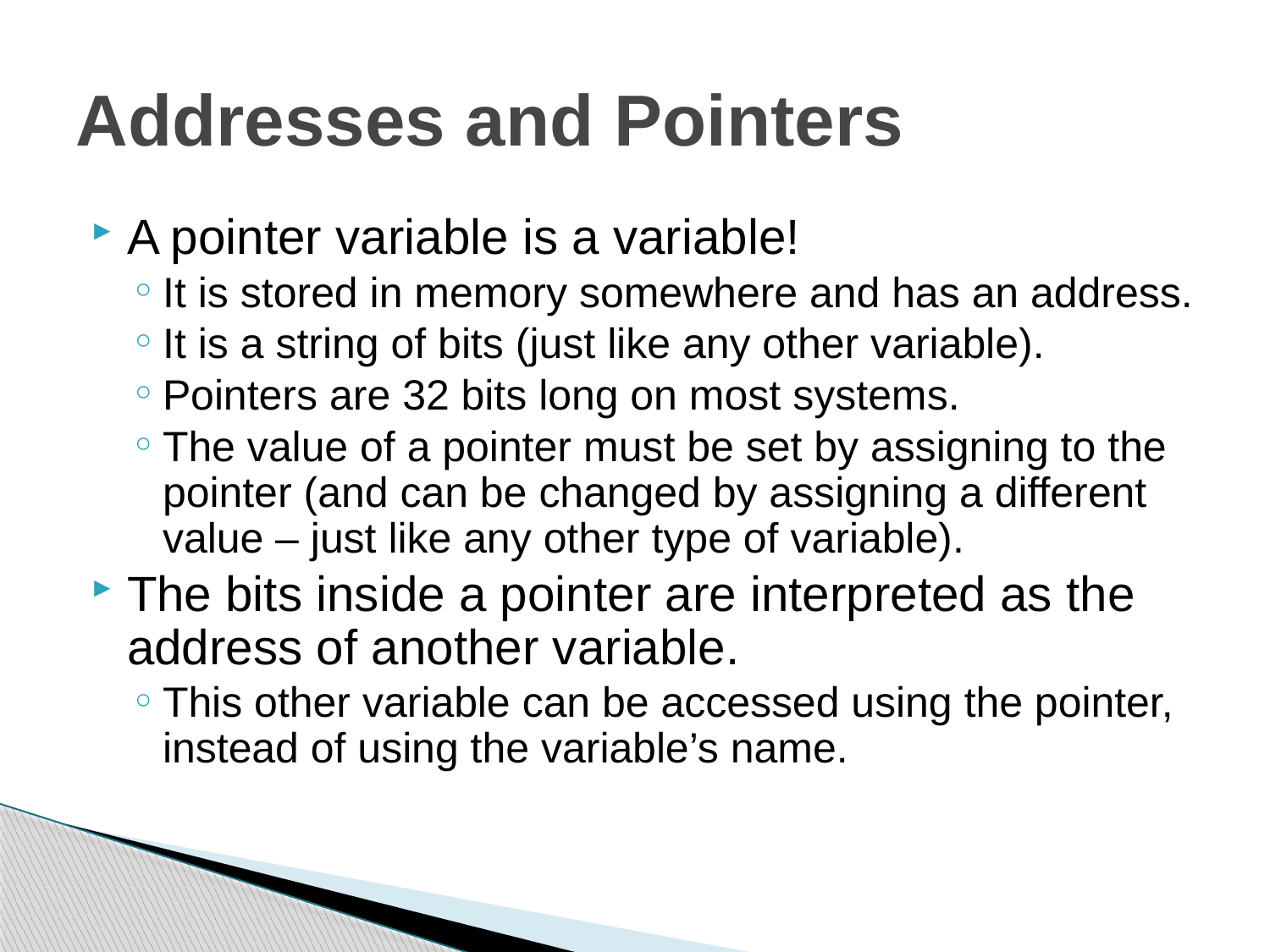

# Addresses and Pointers
A pointer variable is a variable!
It is stored in memory somewhere and has an address.
It is a string of bits (just like any other variable).
Pointers are 32 bits long on most systems.
The value of a pointer must be set by assigning to the pointer (and can be changed by assigning a different value – just like any other type of variable).
The bits inside a pointer are interpreted as the address of another variable.
This other variable can be accessed using the pointer, instead of using the variable’s name.